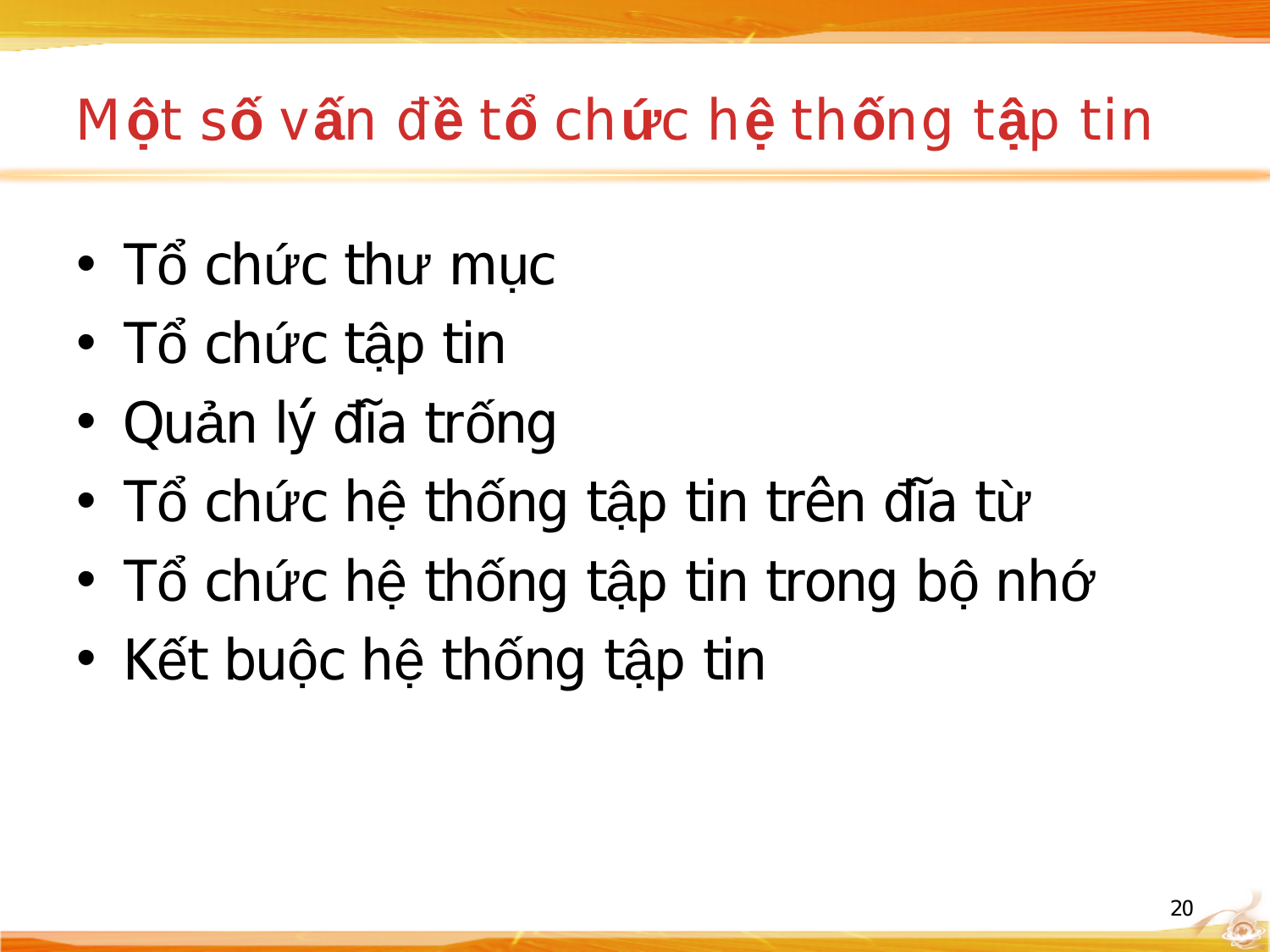

# Một số vấn đề tổ chức hệ thống tập tin
Tổ chức thư mục
Tổ chức tập tin
Quản lý đĩa trống
Tổ chức hệ thống tập tin trên đĩa từ
Tổ chức hệ thống tập tin trong bộ nhớ
Kết buộc hệ thống tập tin
20